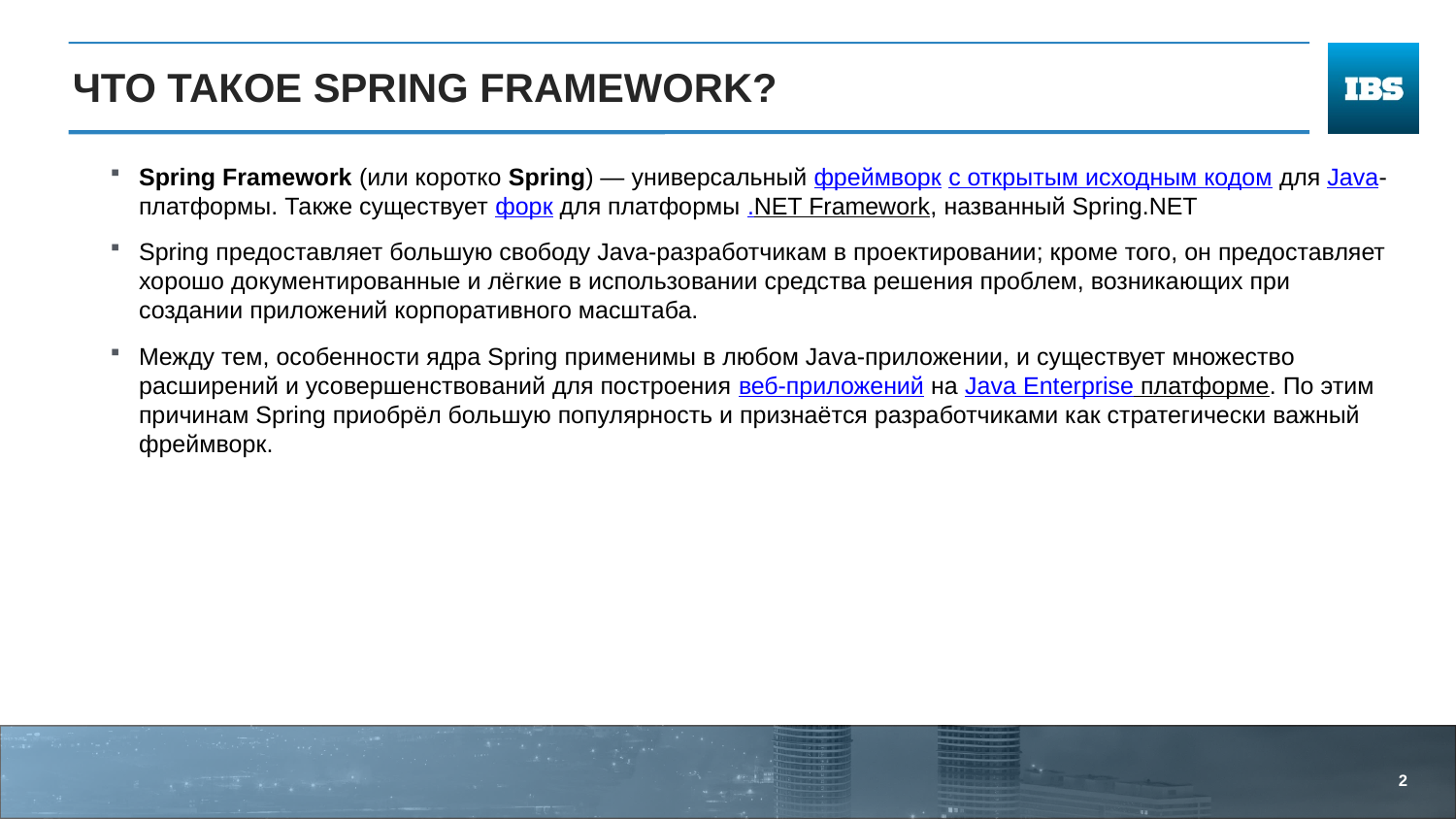

# Что такое Spring framework?
Spring Framework (или коротко Spring) — универсальный фреймворк с открытым исходным кодом для Java-платформы. Также существует форк для платформы .NET Framework, названный Spring.NET
Spring предоставляет большую свободу Java-разработчикам в проектировании; кроме того, он предоставляет хорошо документированные и лёгкие в использовании средства решения проблем, возникающих при создании приложений корпоративного масштаба.
Между тем, особенности ядра Spring применимы в любом Java-приложении, и существует множество расширений и усовершенствований для построения веб-приложений на Java Enterprise платформе. По этим причинам Spring приобрёл большую популярность и признаётся разработчиками как стратегически важный фреймворк.